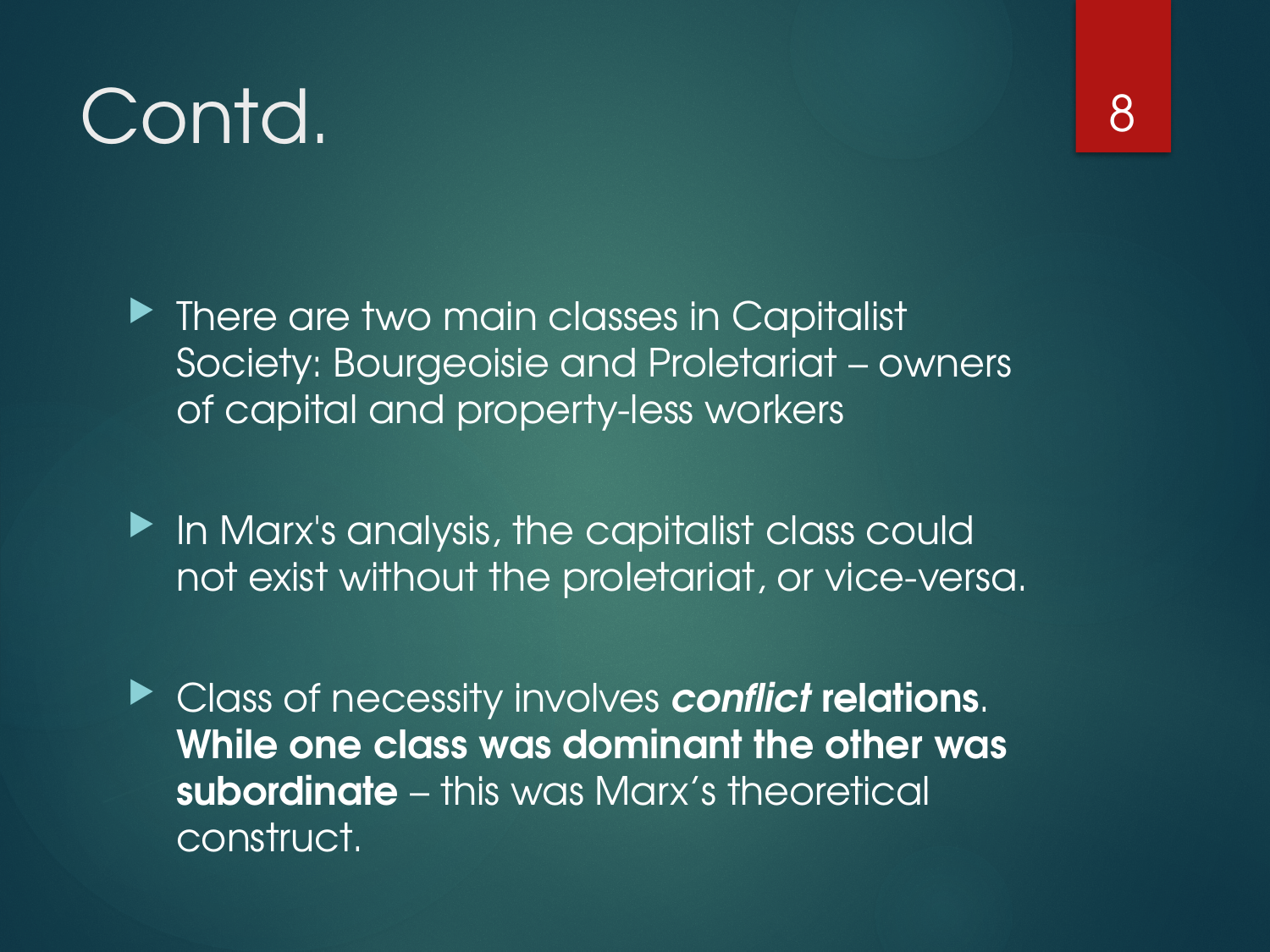

8
# Contd.
There are two main classes in Capitalist Society: Bourgeoisie and Proletariat – owners of capital and property-less workers

In Marx's analysis, the capitalist class could not exist without the proletariat, or vice-versa.

Class of necessity involves conflict relations. While one class was dominant the other was subordinate – this was Marx’s theoretical construct.